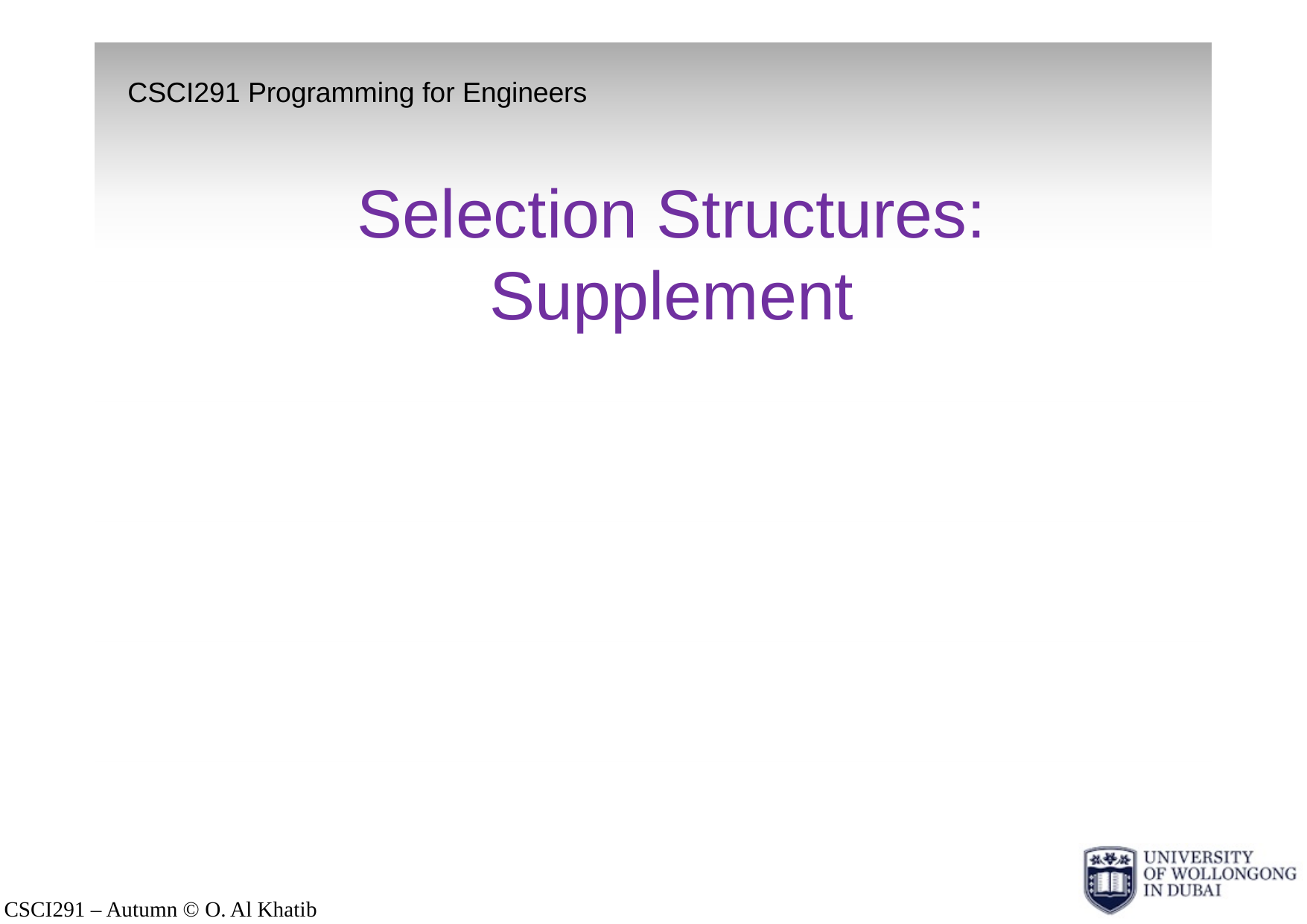

CSCI291 Programming for Engineers
# Selection Structures: Supplement